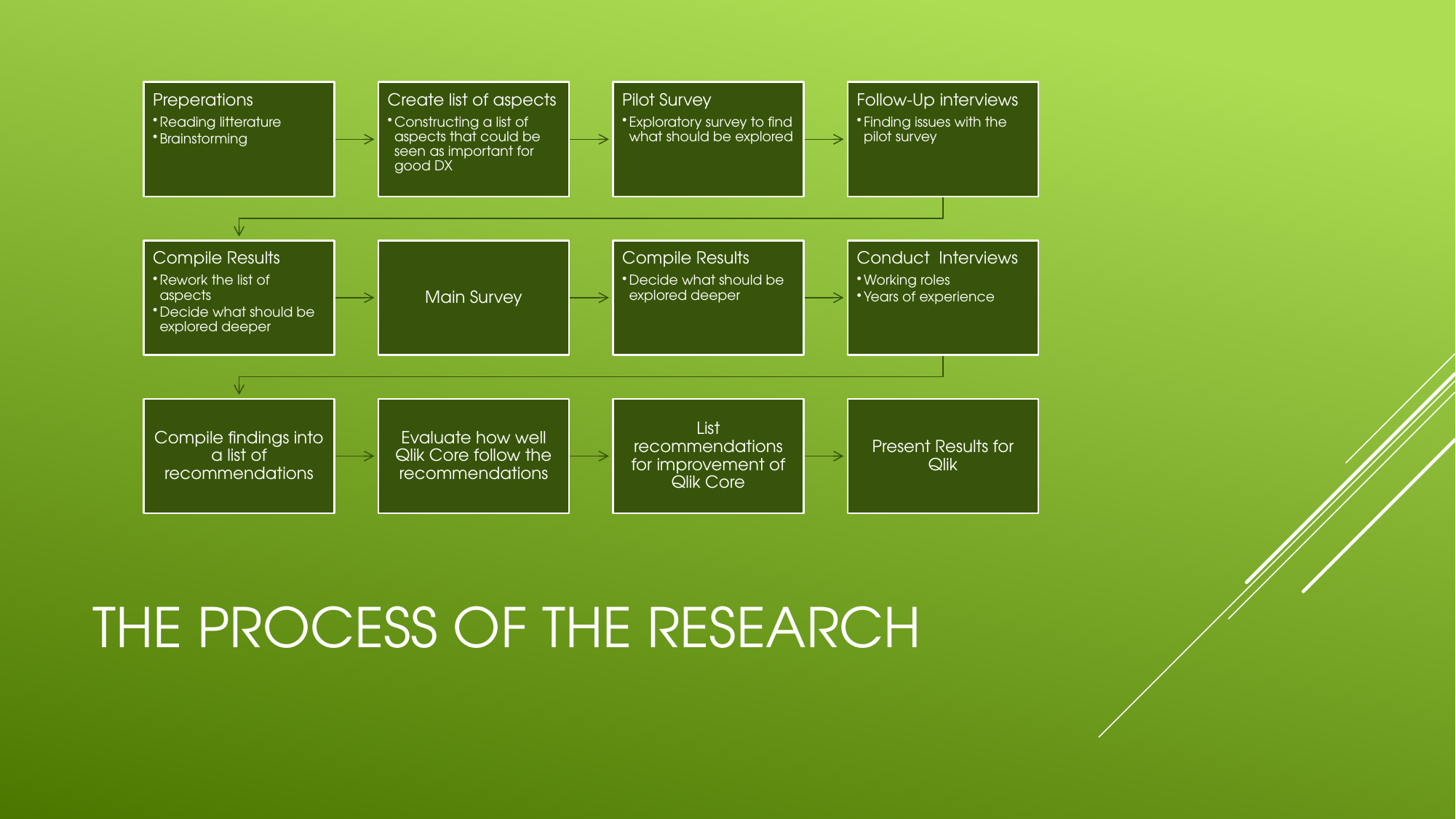

Preperations
Reading litterature
Brainstorming

Create list of aspects
Constructing a list of aspects that could be seen as important for good DX

Pilot Survey
Exploratory survey to find what should be explored

Follow-Up interviews
Finding issues with the pilot survey

Compile Results
Rework the list of aspects
Decide what should be explored deeper

Main Survey

Compile Results
Decide what should be explored deeper

Conduct  Interviews
Working roles
Years of experience

Compile findings into a list of recommendations

Evaluate how well Qlik Core follow the recommendations

List recommendations for improvement of Qlik Core
Present Results for Qlik
# The process of the research